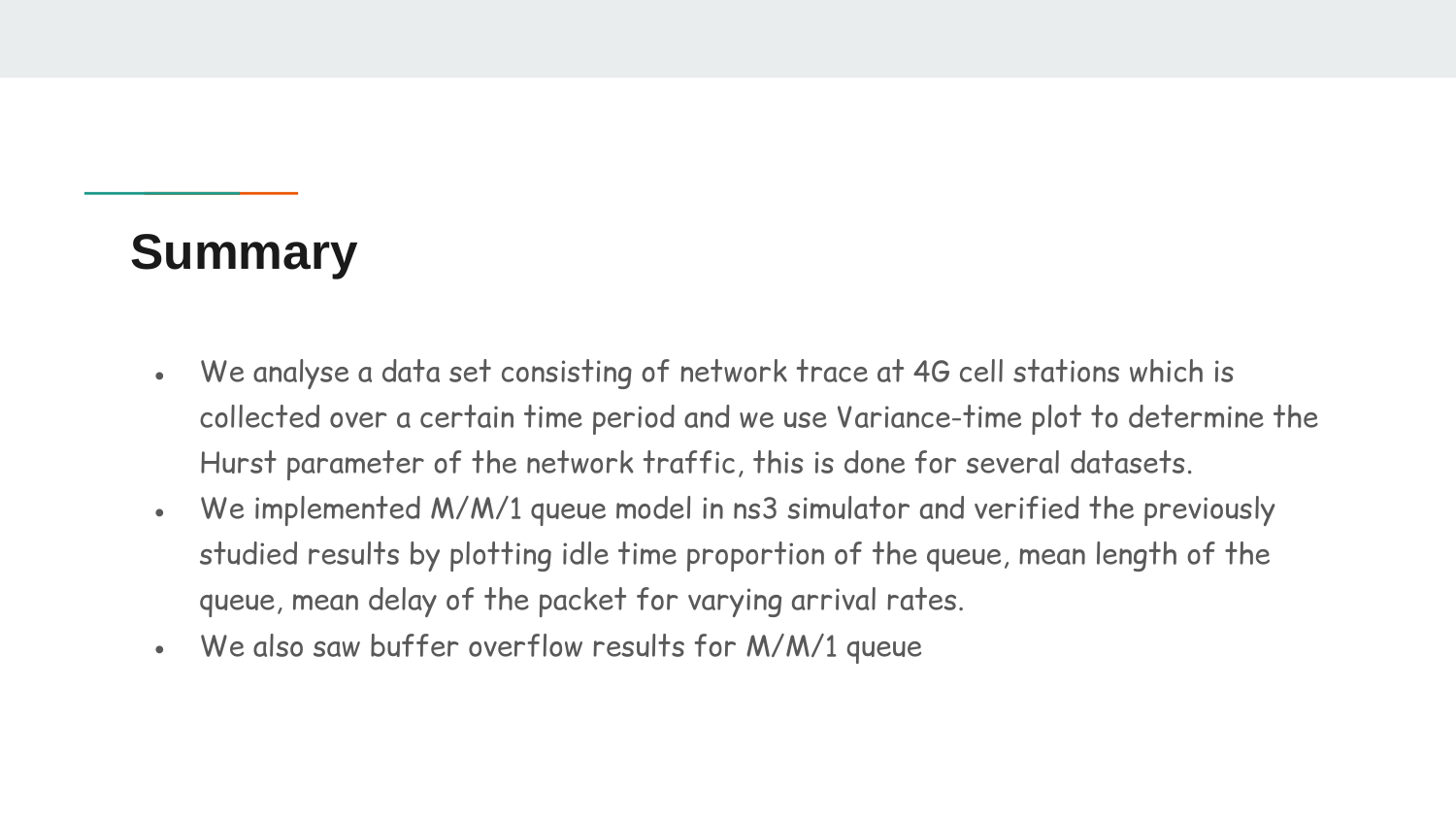

# Summary
We analyse a data set consisting of network trace at 4G cell stations which is collected over a certain time period and we use Variance-time plot to determine the Hurst parameter of the network traffic, this is done for several datasets.
We implemented M/M/1 queue model in ns3 simulator and verified the previously studied results by plotting idle time proportion of the queue, mean length of the queue, mean delay of the packet for varying arrival rates.
We also saw buffer overflow results for M/M/1 queue